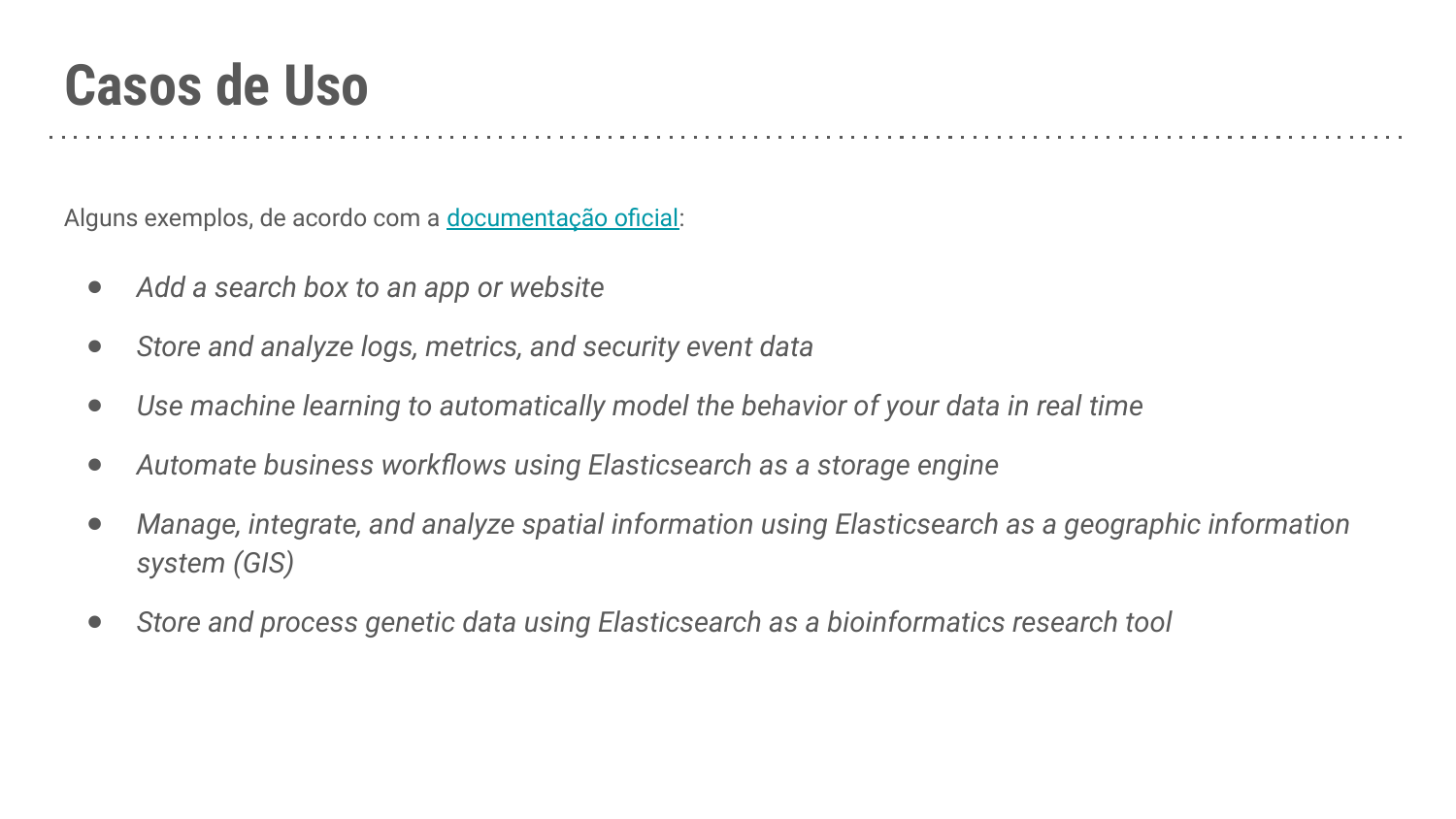

# Casos de Uso
Alguns exemplos, de acordo com a documentação oficial:
Add a search box to an app or website
Store and analyze logs, metrics, and security event data
Use machine learning to automatically model the behavior of your data in real time
Automate business workflows using Elasticsearch as a storage engine
Manage, integrate, and analyze spatial information using Elasticsearch as a geographic information system (GIS)
Store and process genetic data using Elasticsearch as a bioinformatics research tool